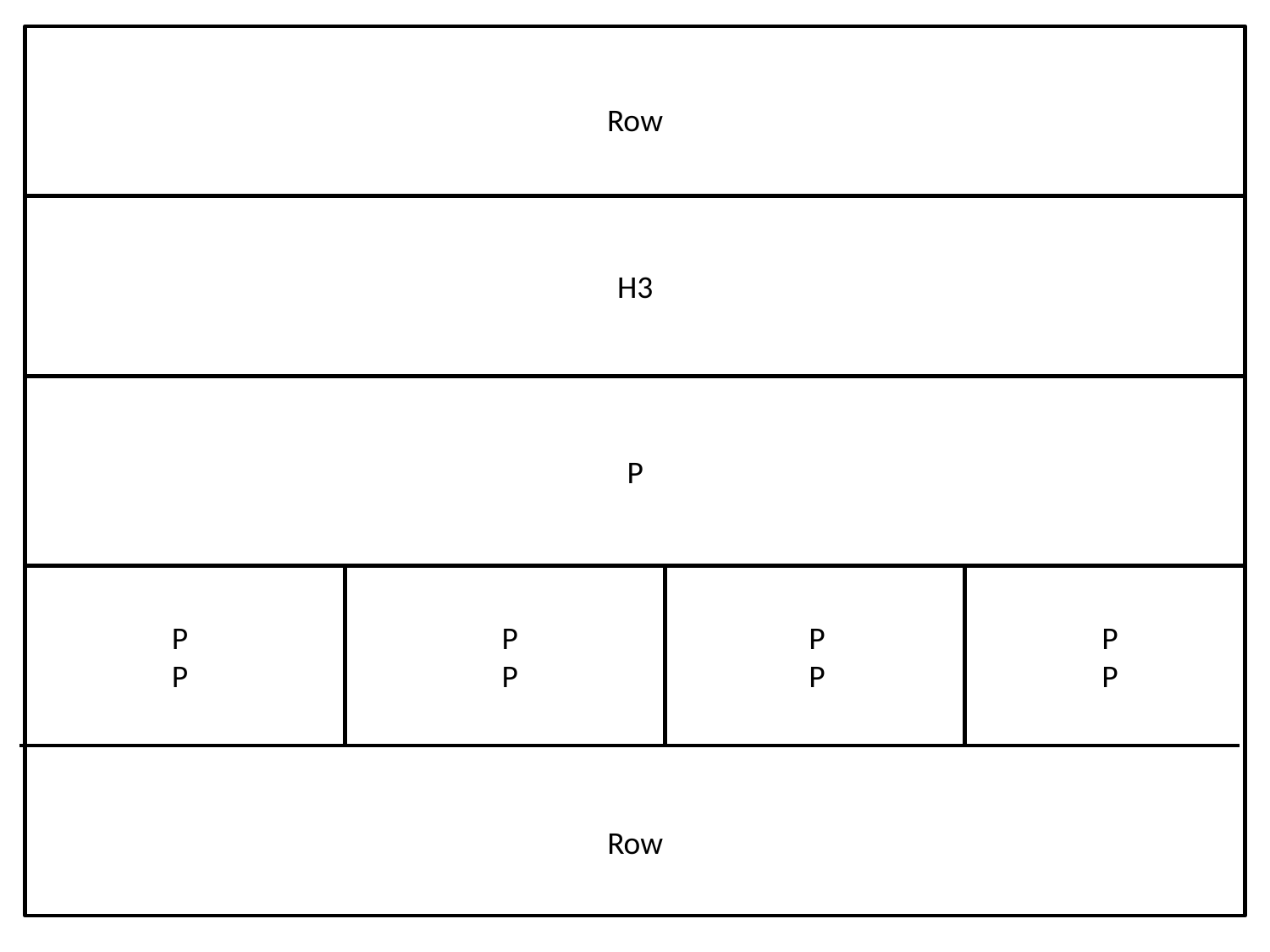

Row
H3
P
P
P
P
P
P
P
P
P
Row